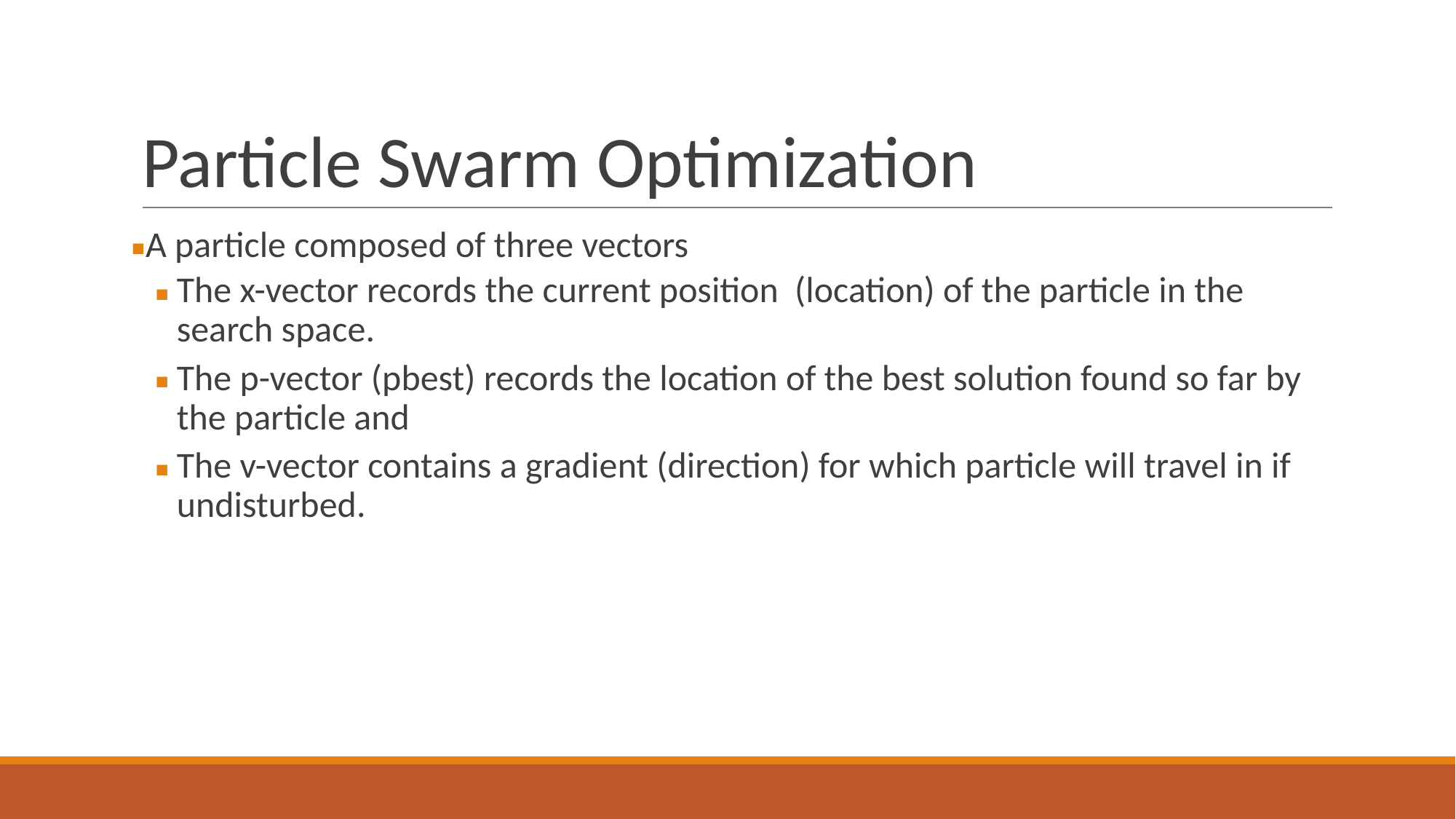

# Particle Swarm Optimization
A particle composed of three vectors
The x-vector records the current position  (location) of the particle in the search space.
The p-vector (pbest) records the location of the best solution found so far by the particle and
The v-vector contains a gradient (direction) for which particle will travel in if undisturbed.